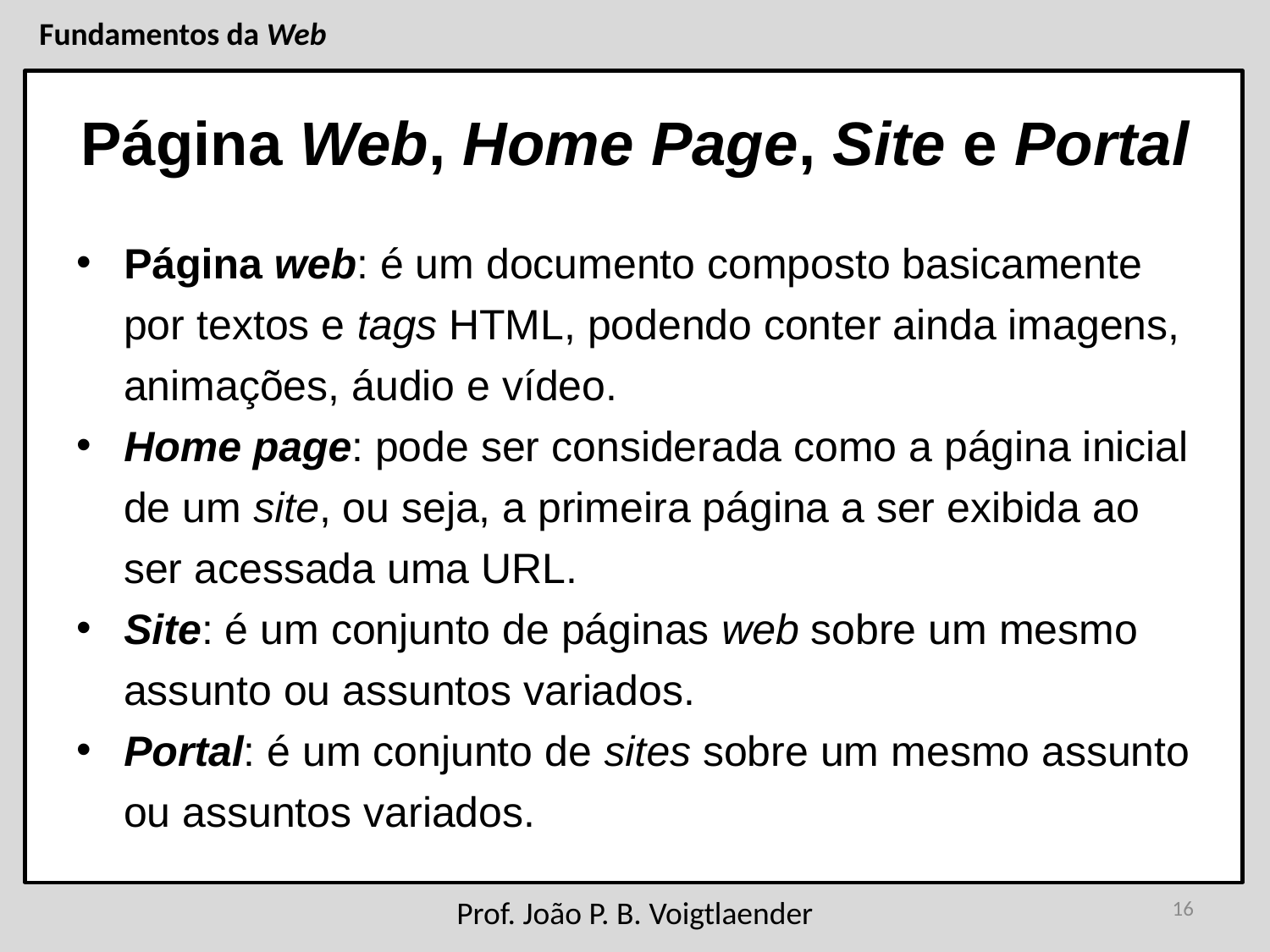

# Página Web, Home Page, Site e Portal
Página web: é um documento composto basicamente por textos e tags HTML, podendo conter ainda imagens, animações, áudio e vídeo.
Home page: pode ser considerada como a página inicial de um site, ou seja, a primeira página a ser exibida ao ser acessada uma URL.
Site: é um conjunto de páginas web sobre um mesmo assunto ou assuntos variados.
Portal: é um conjunto de sites sobre um mesmo assunto ou assuntos variados.
16